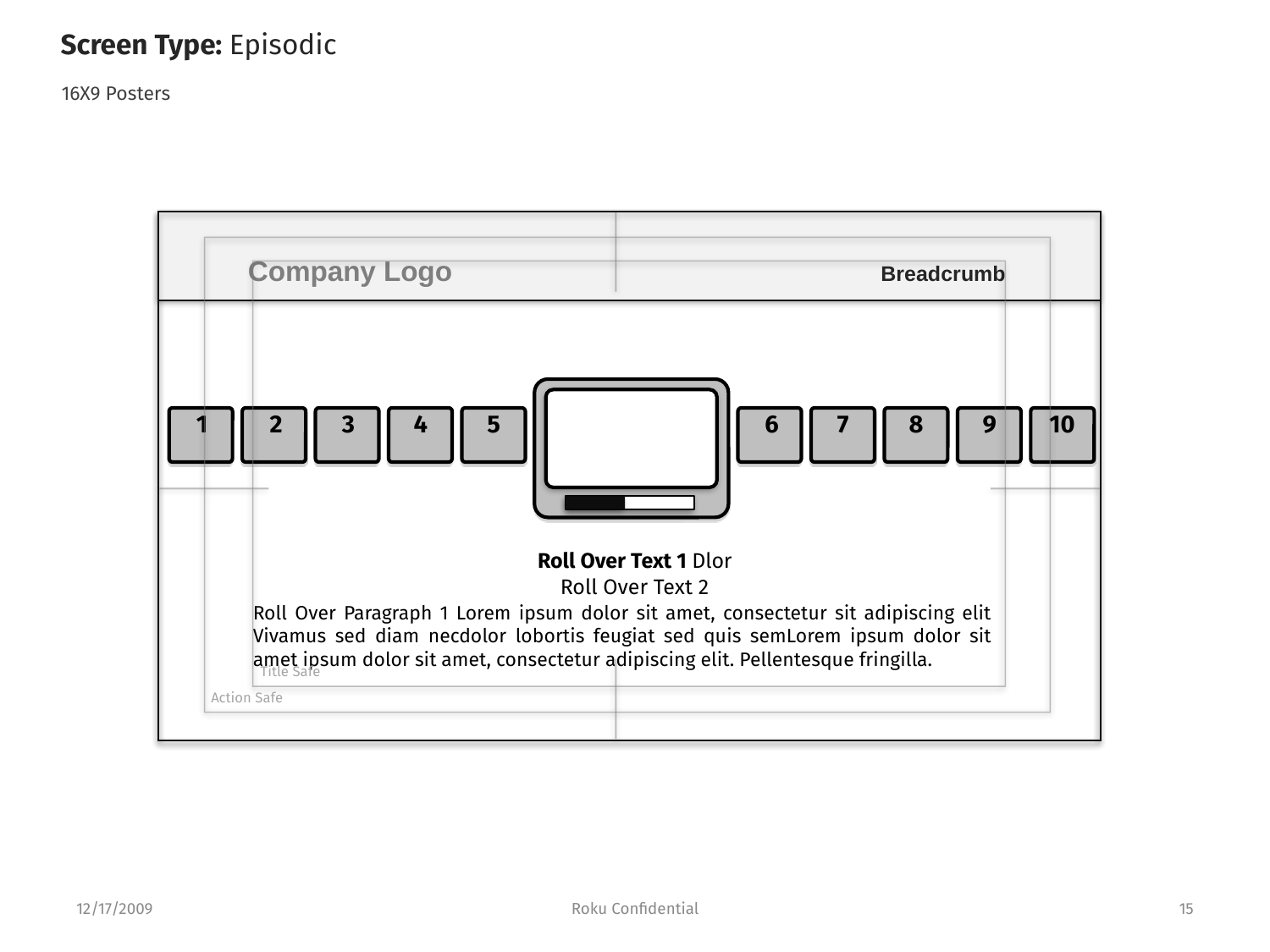

Screen Type: Episodic
16X9 Posters

Title Safe
Action Safe

Company Logo
Breadcrumb

1
2
3
4
5
6
7
8
9
10

Roll Over Text 1 Dlor
Roll Over Text 2
Roll Over Paragraph 1 Lorem ipsum dolor sit amet, consectetur sit adipiscing elit Vivamus sed diam necdolor lobortis feugiat sed quis semLorem ipsum dolor sit amet ipsum dolor sit amet, consectetur adipiscing elit. Pellentesque fringilla.
12/17/2009
Roku Confidential
15